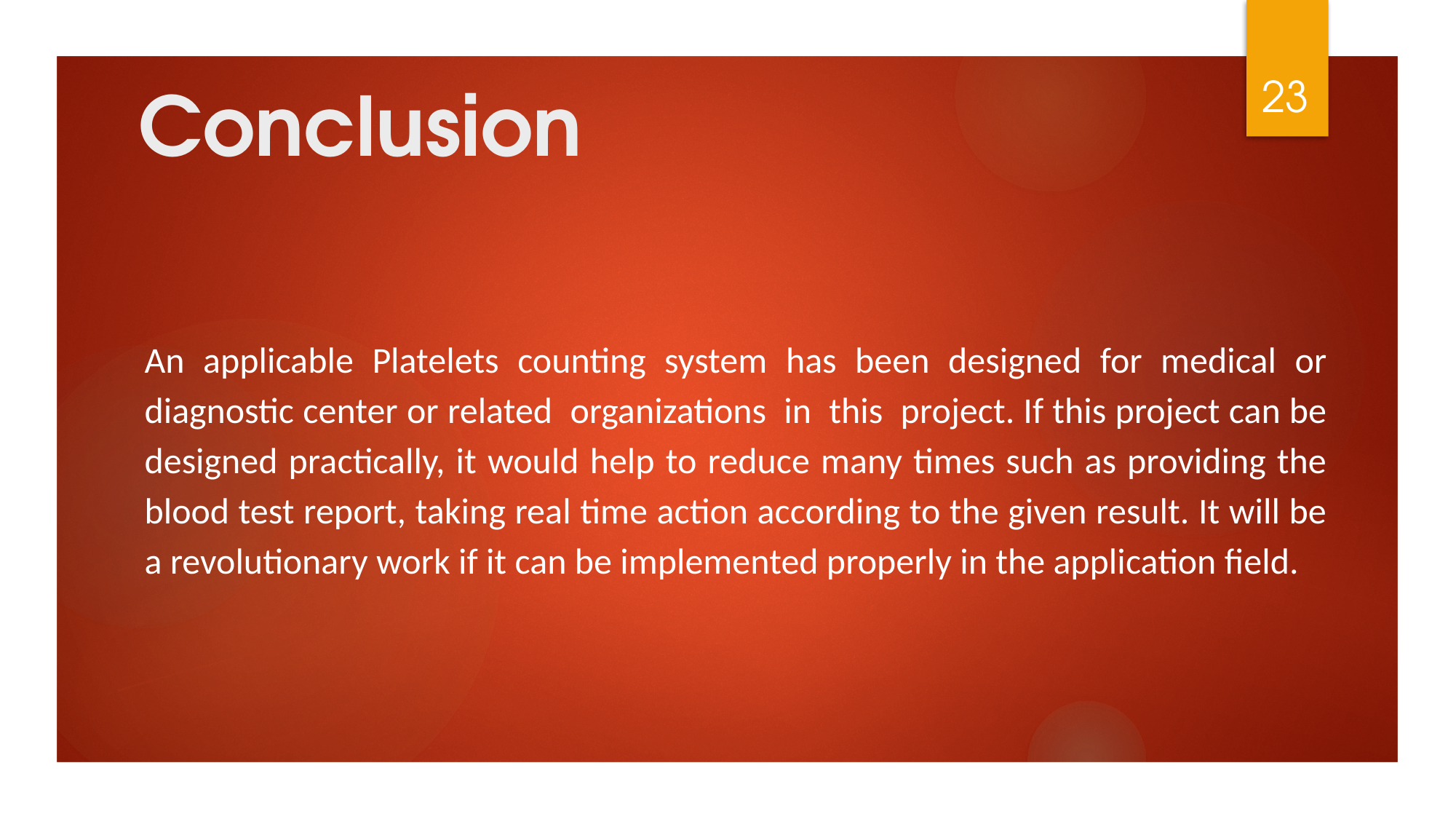

23
# Conclusion
An applicable Platelets counting system has been designed for medical or diagnostic center or related  organizations  in  this  project. If this project can be designed practically, it would help to reduce many times such as providing the blood test report, taking real time action according to the given result. It will be a revolutionary work if it can be implemented properly in the application field.